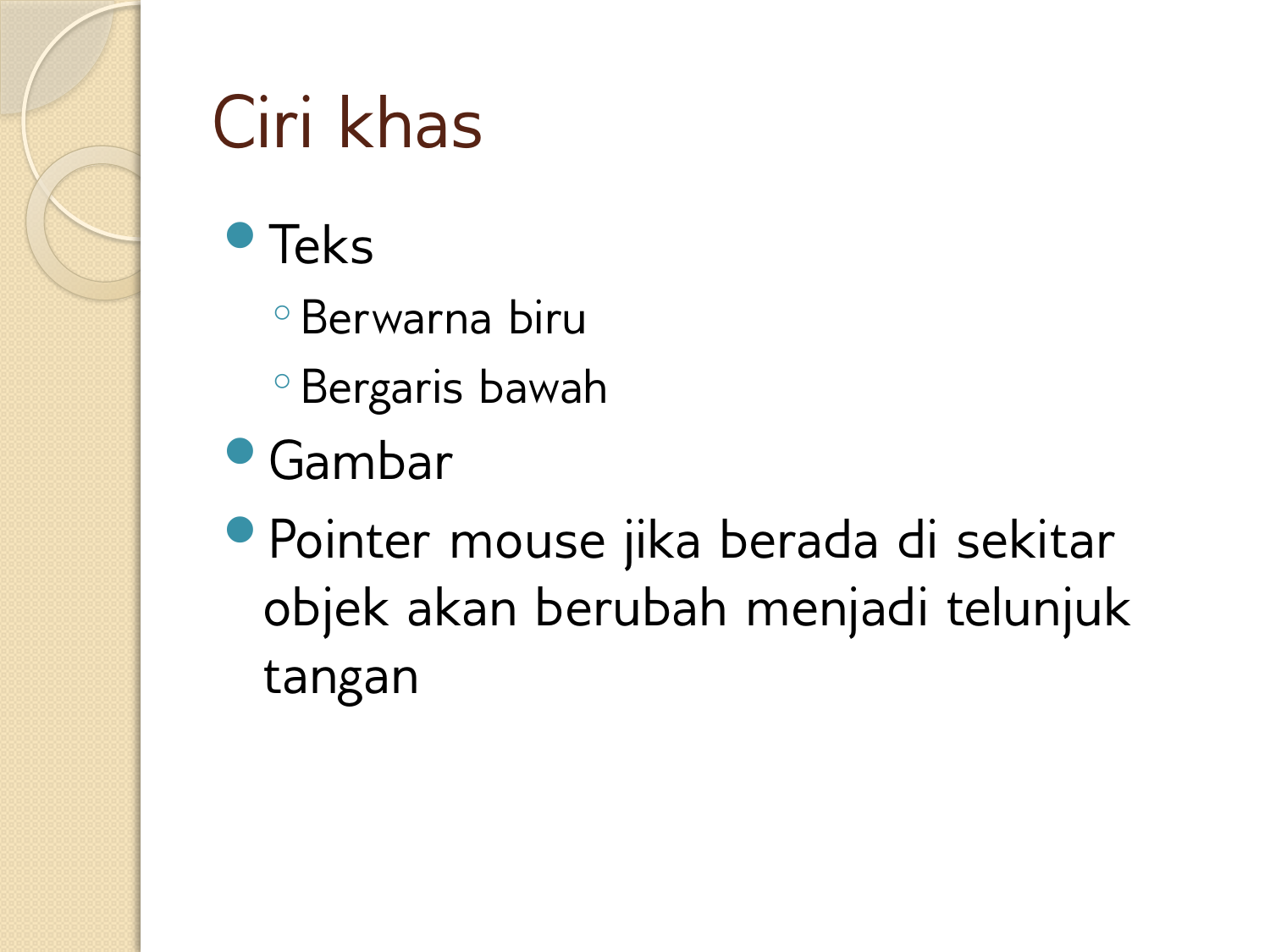

# Ciri khas
Teks
Berwarna biru
Bergaris bawah
Gambar
Pointer mouse jika berada di sekitar objek akan berubah menjadi telunjuk tangan